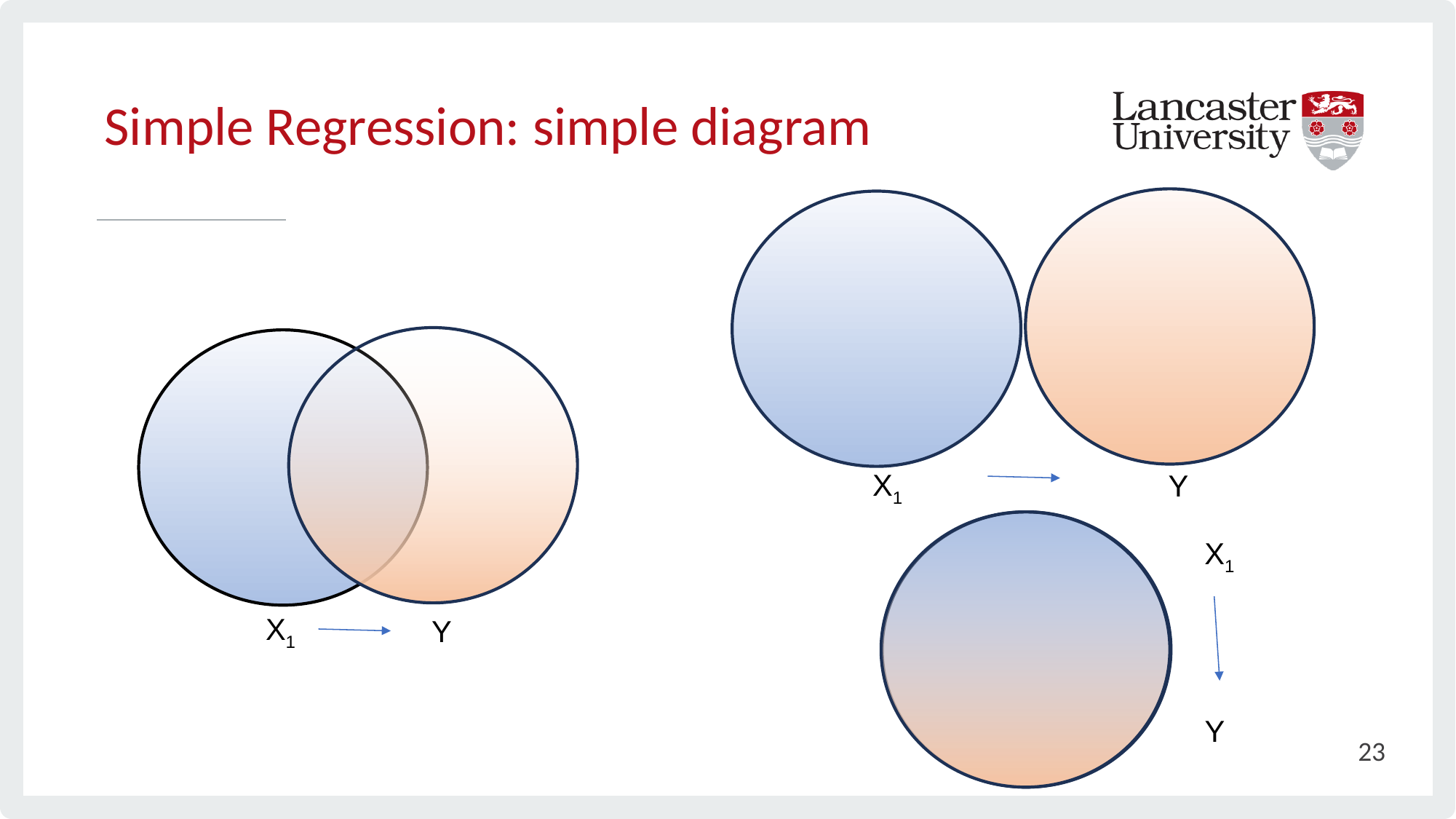

# Simple Regression: simple diagram

X1
Y

X1
X1
Y
Y
23